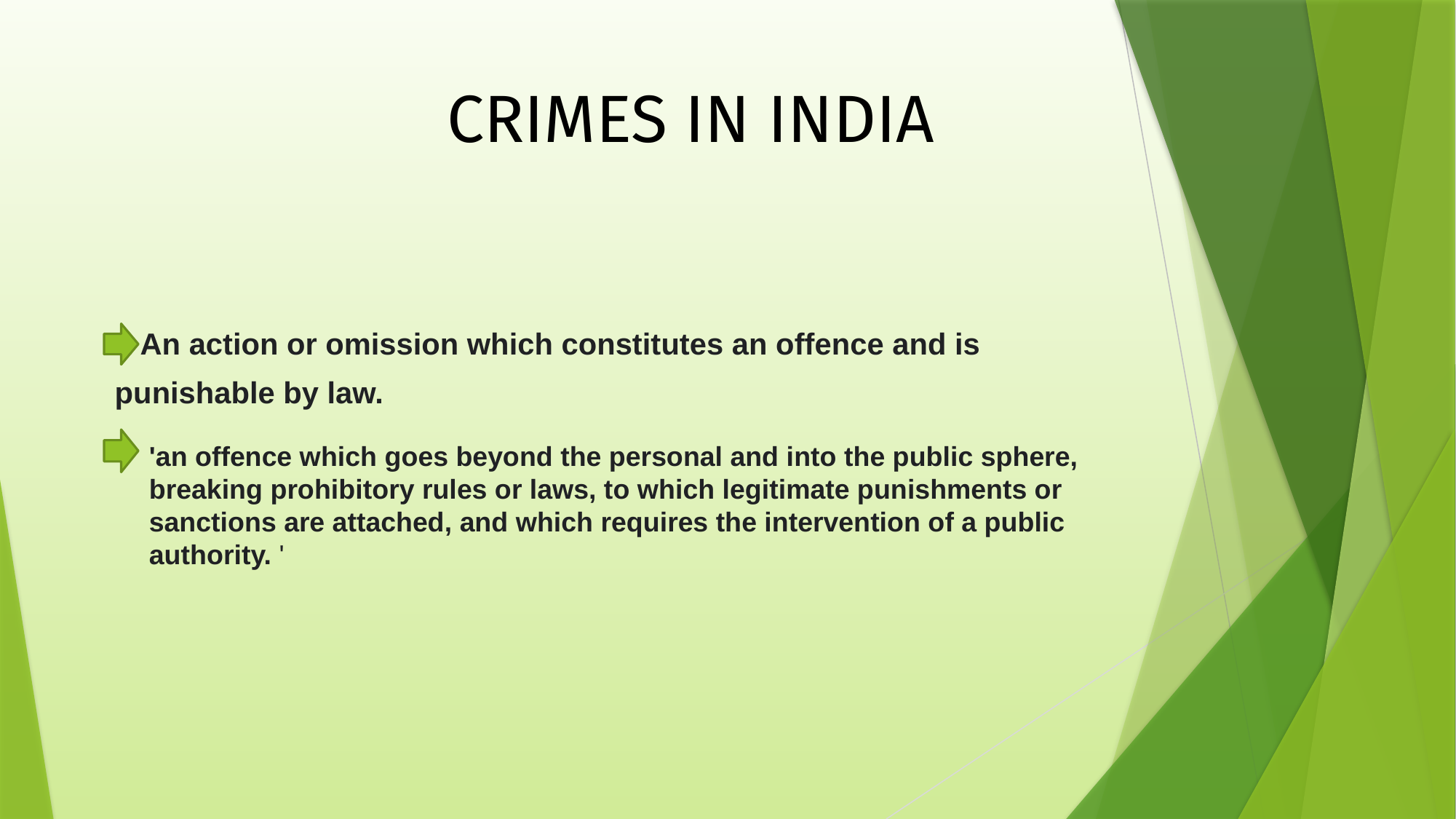

CRIMES IN INDIA
.An action or omission which constitutes an offence and is punishable by law.

'an offence which goes beyond the personal and into the public sphere, breaking prohibitory rules or laws, to which legitimate punishments or sanctions are attached, and which requires the intervention of a public authority. '